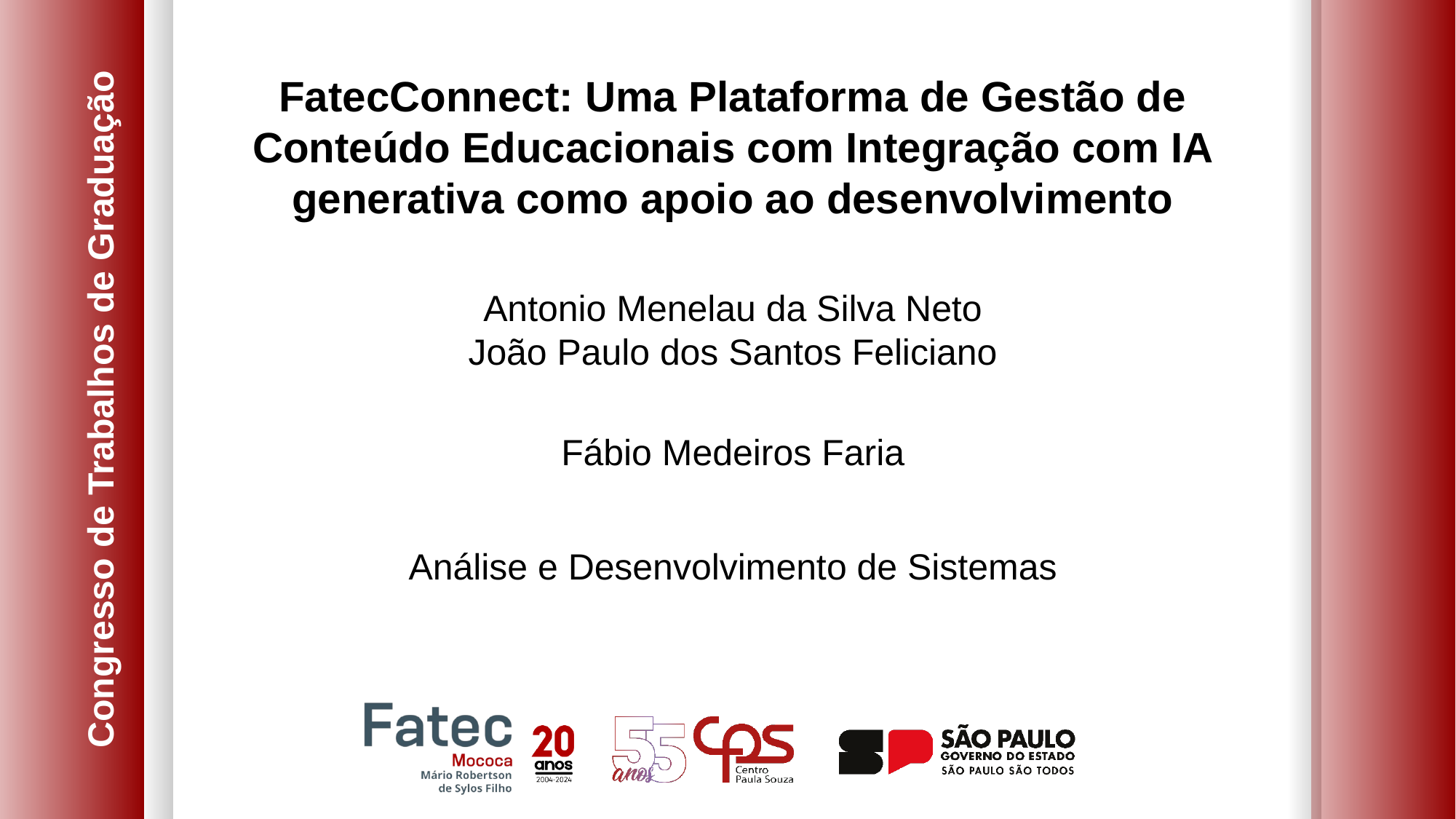

FatecConnect: Uma Plataforma de Gestão de Conteúdo Educacionais com Integração com IA generativa como apoio ao desenvolvimento
Antonio Menelau da Silva Neto
João Paulo dos Santos Feliciano
Fábio Medeiros Faria
Análise e Desenvolvimento de Sistemas